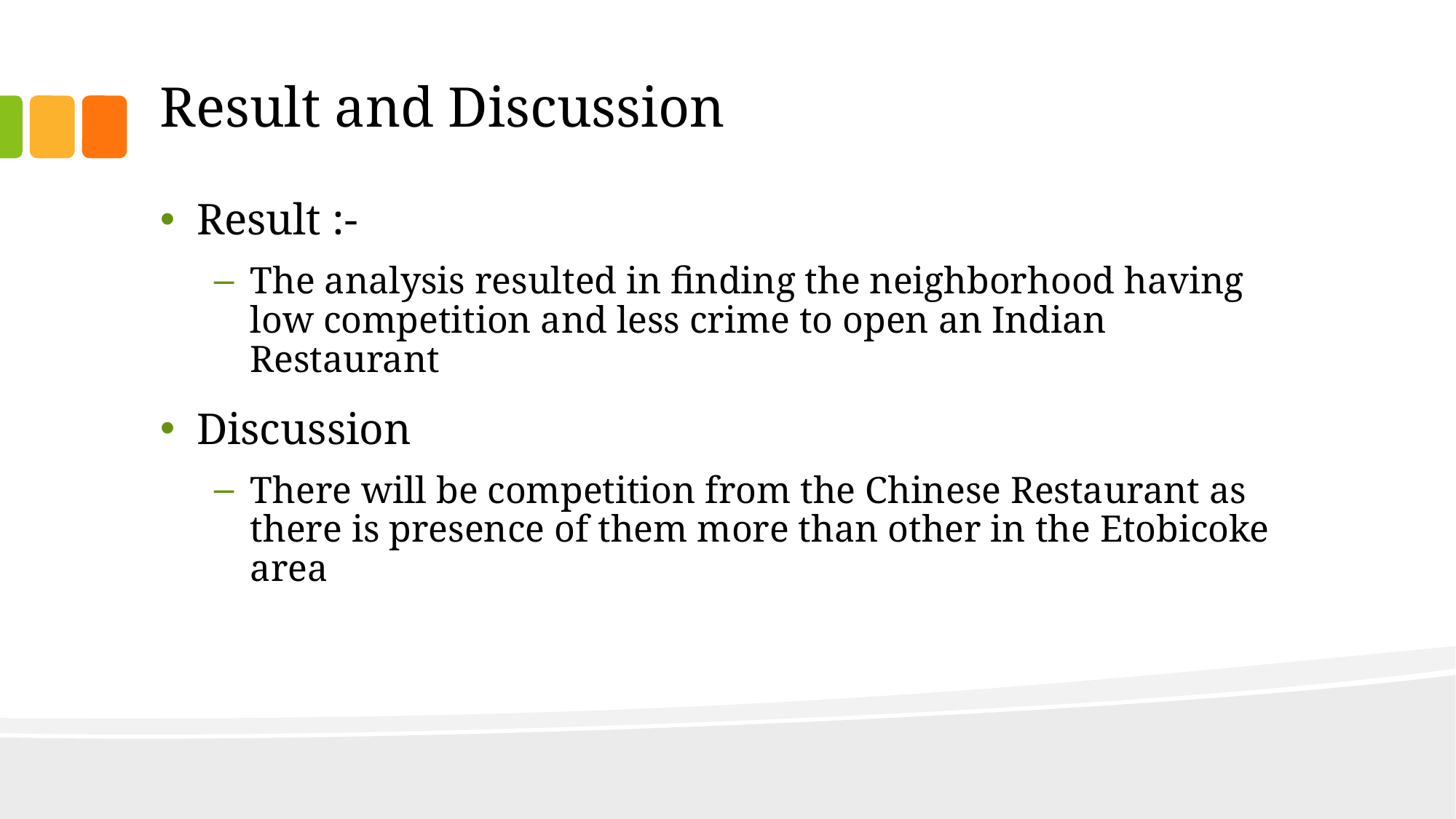

# Result and Discussion
Result :-
The analysis resulted in finding the neighborhood having low competition and less crime to open an Indian Restaurant
Discussion
There will be competition from the Chinese Restaurant as there is presence of them more than other in the Etobicoke area